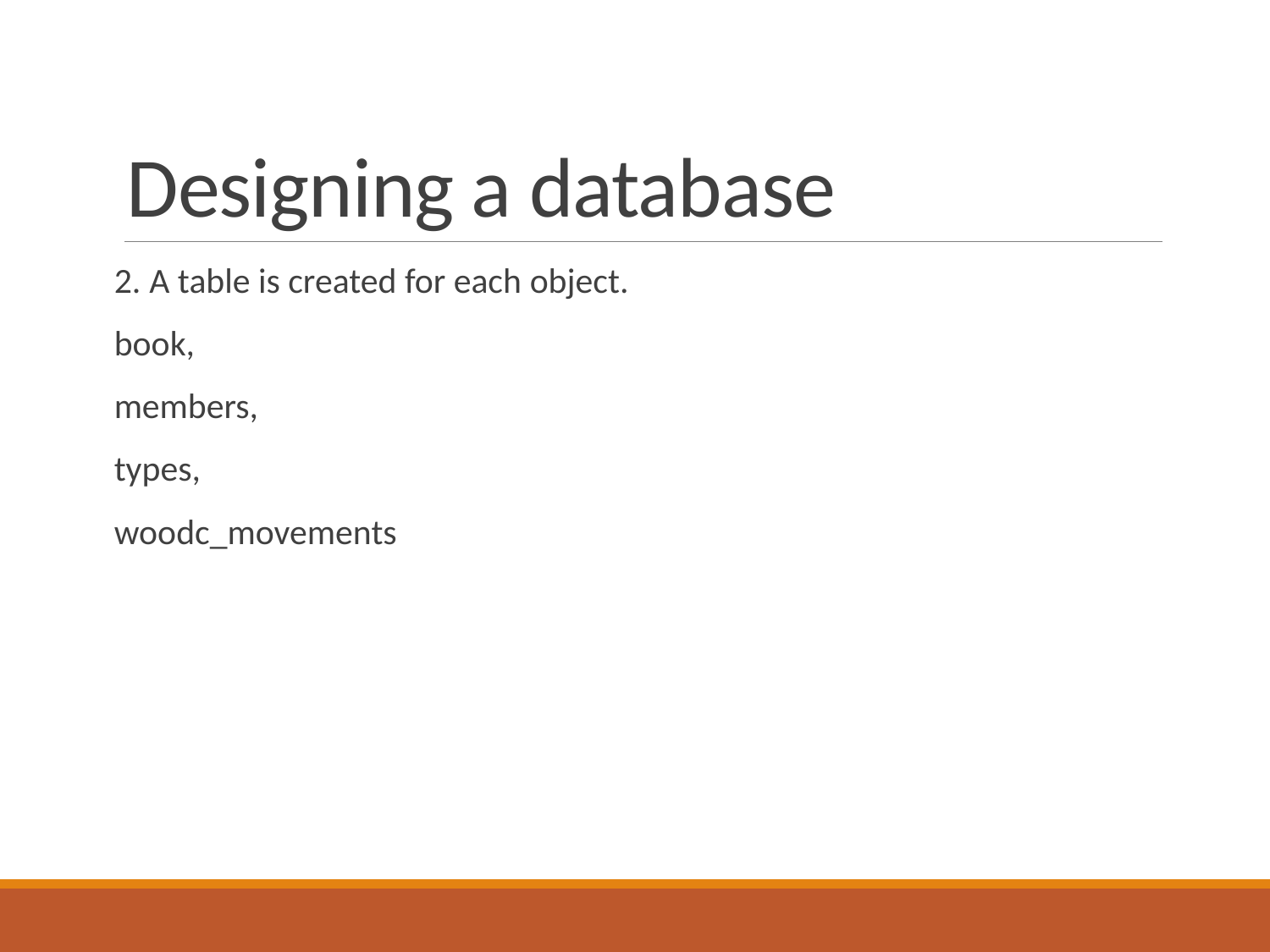

# Designing a database
2. A table is created for each object.
book,
members,
types,
woodc_movements